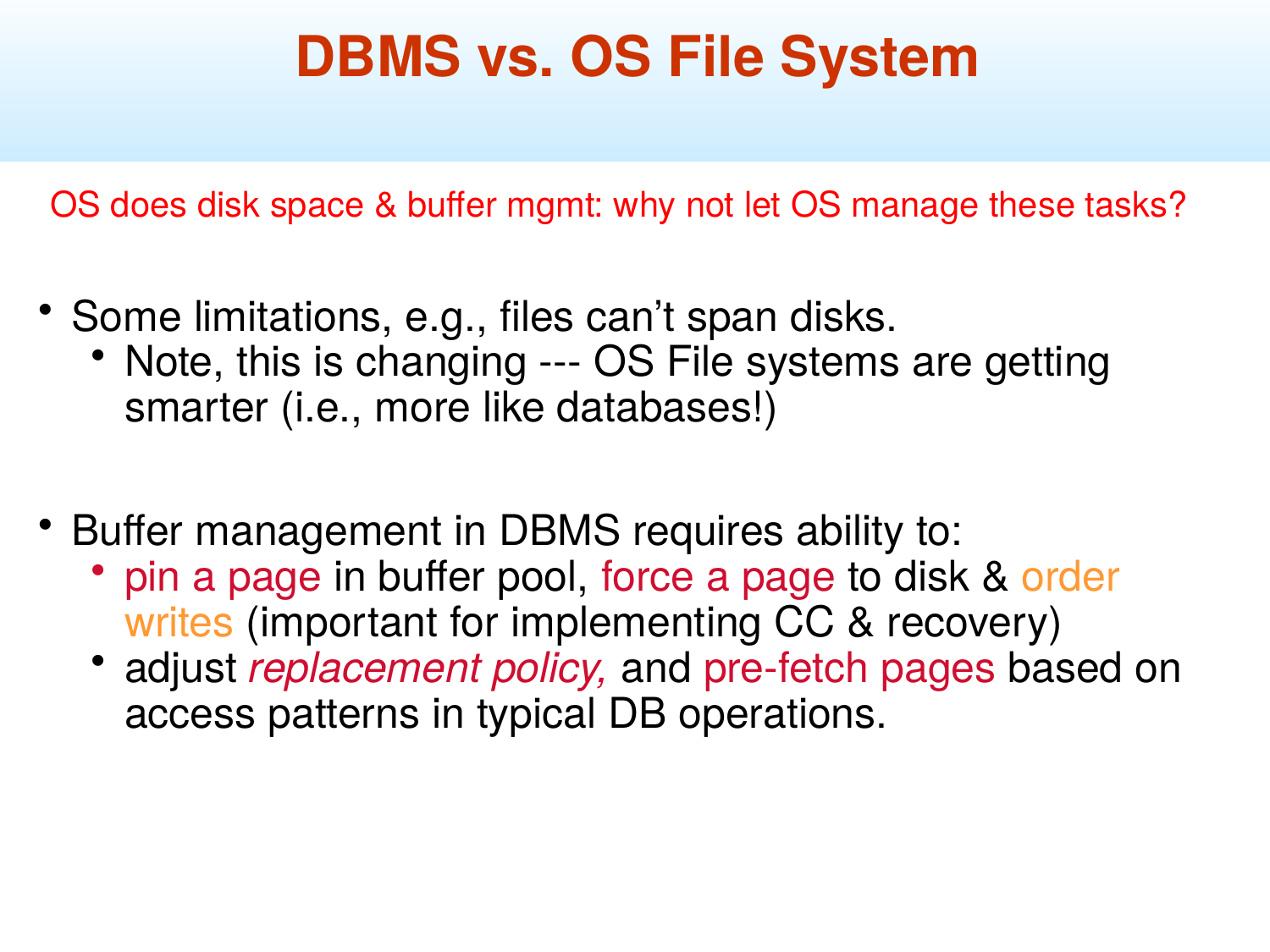

DBMS vs. OS File System

OS does disk space & buffer mgmt: why not let OS manage these tasks?

Some limitations, e.g., files can’t span disks.
Note, this is changing --- OS File systems are getting smarter (i.e., more like databases!)

Buffer management in DBMS requires ability to:
pin a page in buffer pool, force a page to disk & order writes (important for implementing CC & recovery)
adjust replacement policy, and pre-fetch pages based on access patterns in typical DB operations.
63